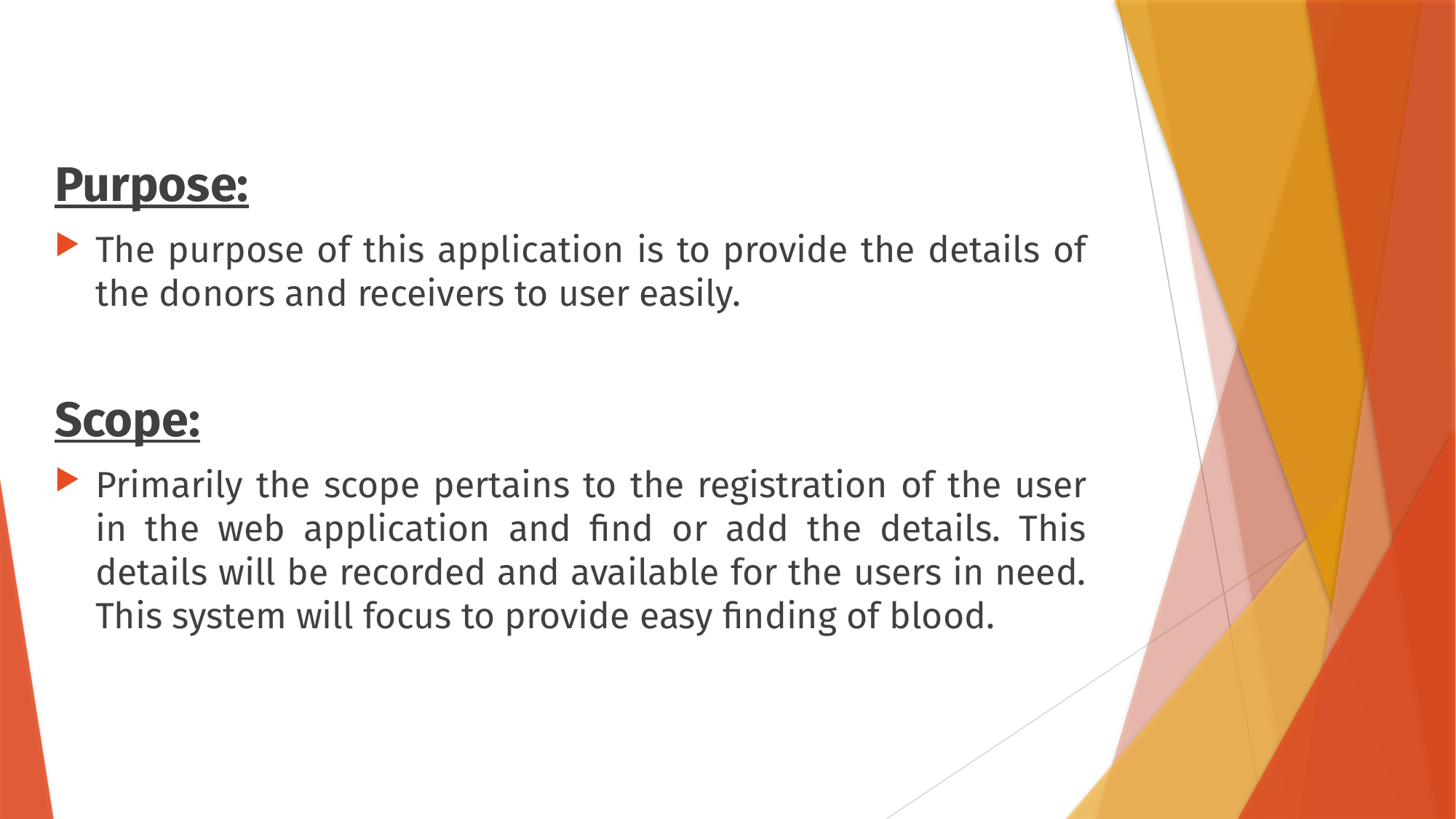

Purpose:
The purpose of this application is to provide the details of the donors and receivers to user easily.

Scope:
Primarily the scope pertains to the registration of the user in the web application and find or add the details. This details will be recorded and available for the users in need. This system will focus to provide easy finding of blood.